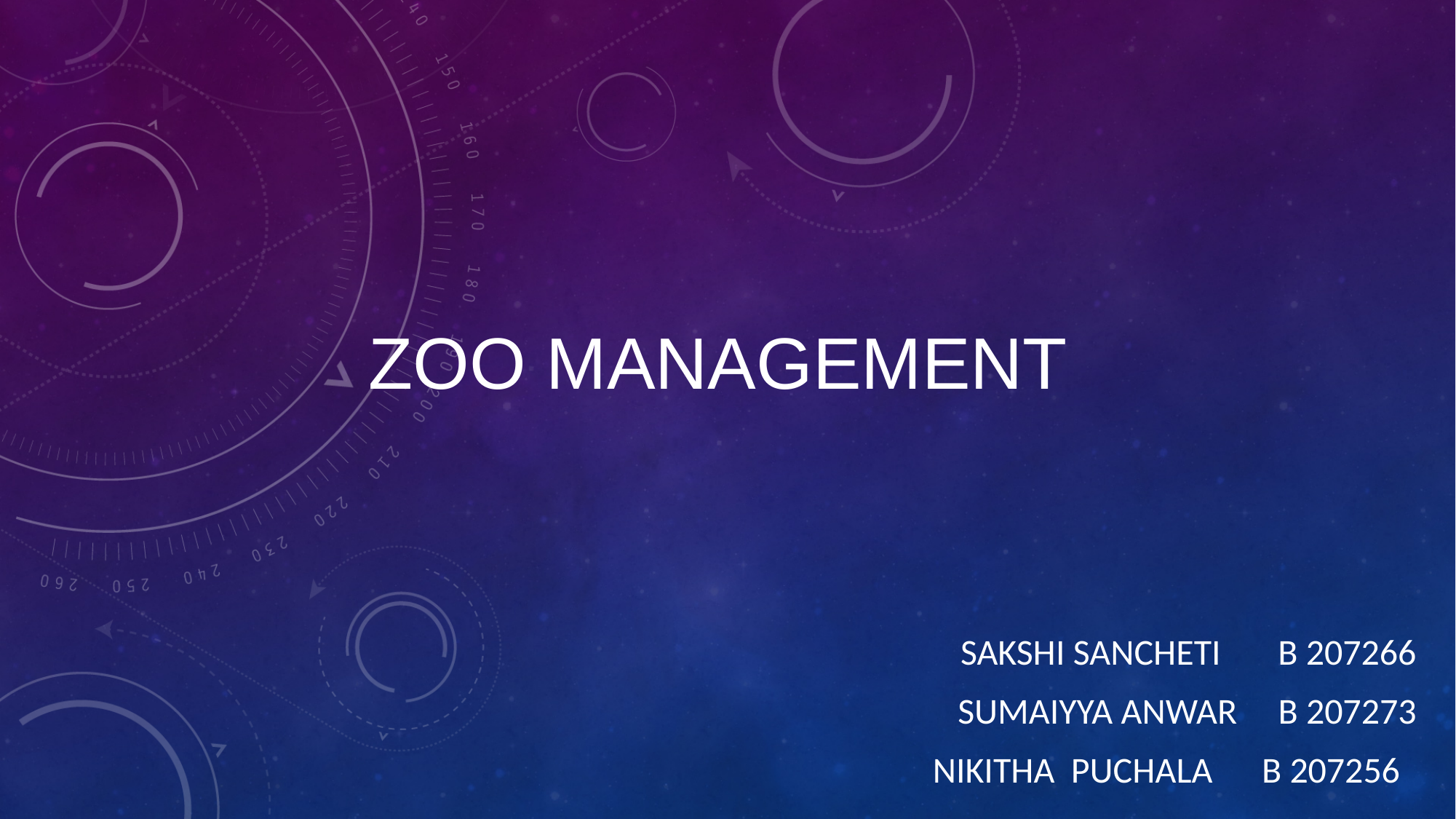

# ZOO MANAGEMENT
SAKSHI SANCHETI       b 207266
SUMAIYYA ANWAR     B 207273
NIKITHA  PUCHALA      B 207256